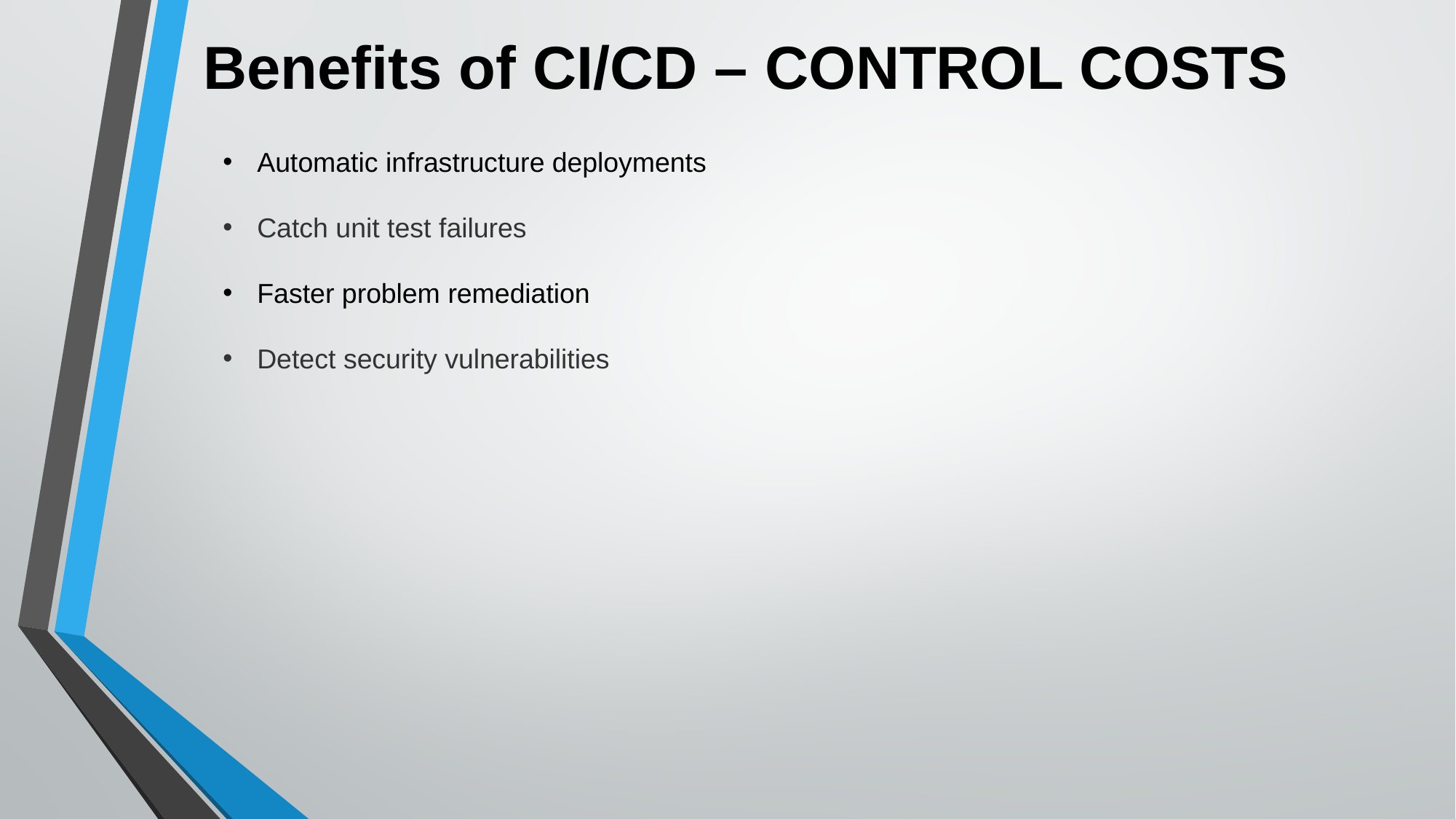

Benefits of CI/CD – CONTROL COSTS
Automatic infrastructure deployments

Catch unit test failures

Faster problem remediation

Detect security vulnerabilities